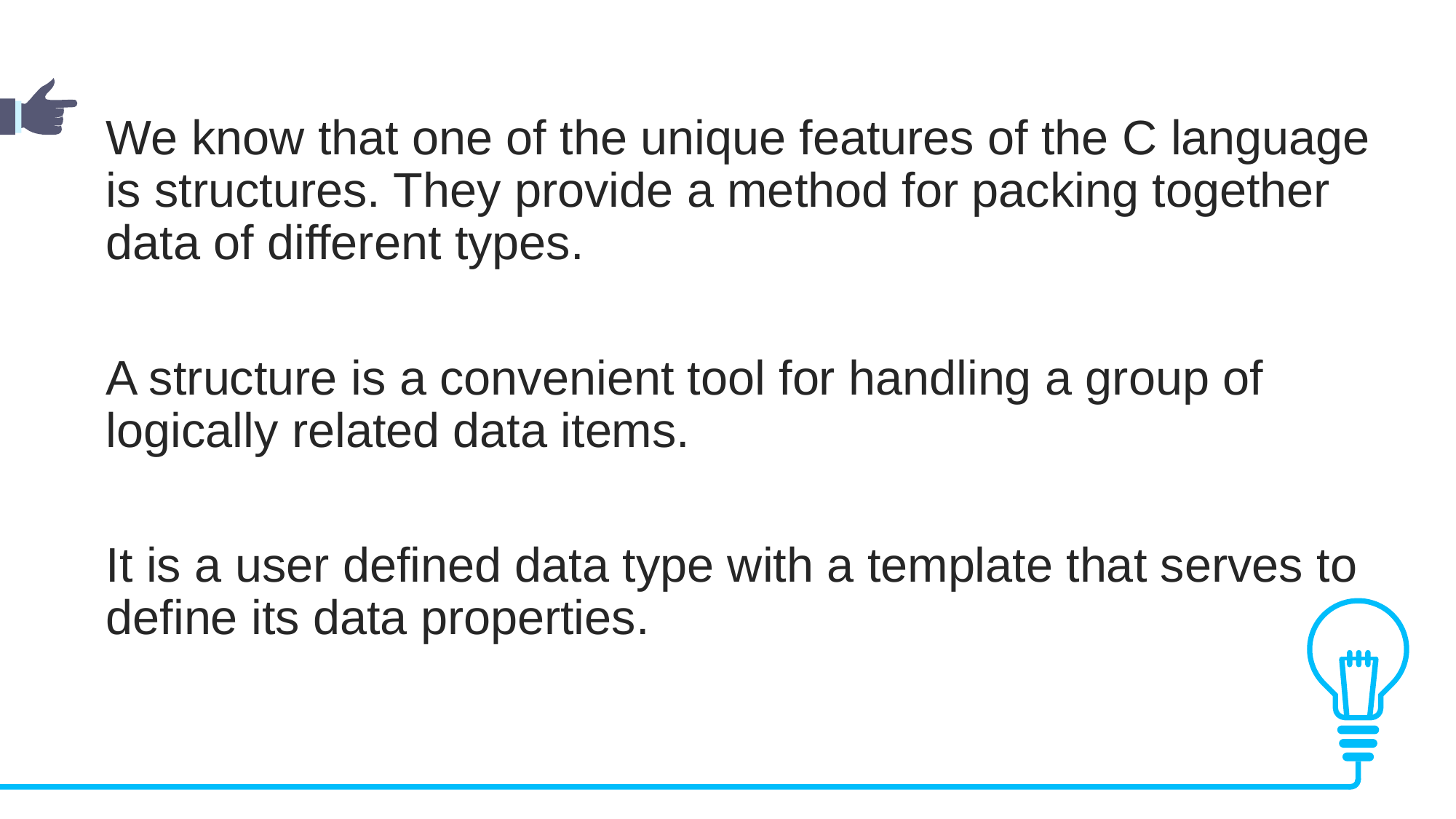

We know that one of the unique features of the C language is structures. They provide a method for packing together data of different types.

A structure is a convenient tool for handling a group of logically related data items.

It is a user defined data type with a template that serves to define its data properties.